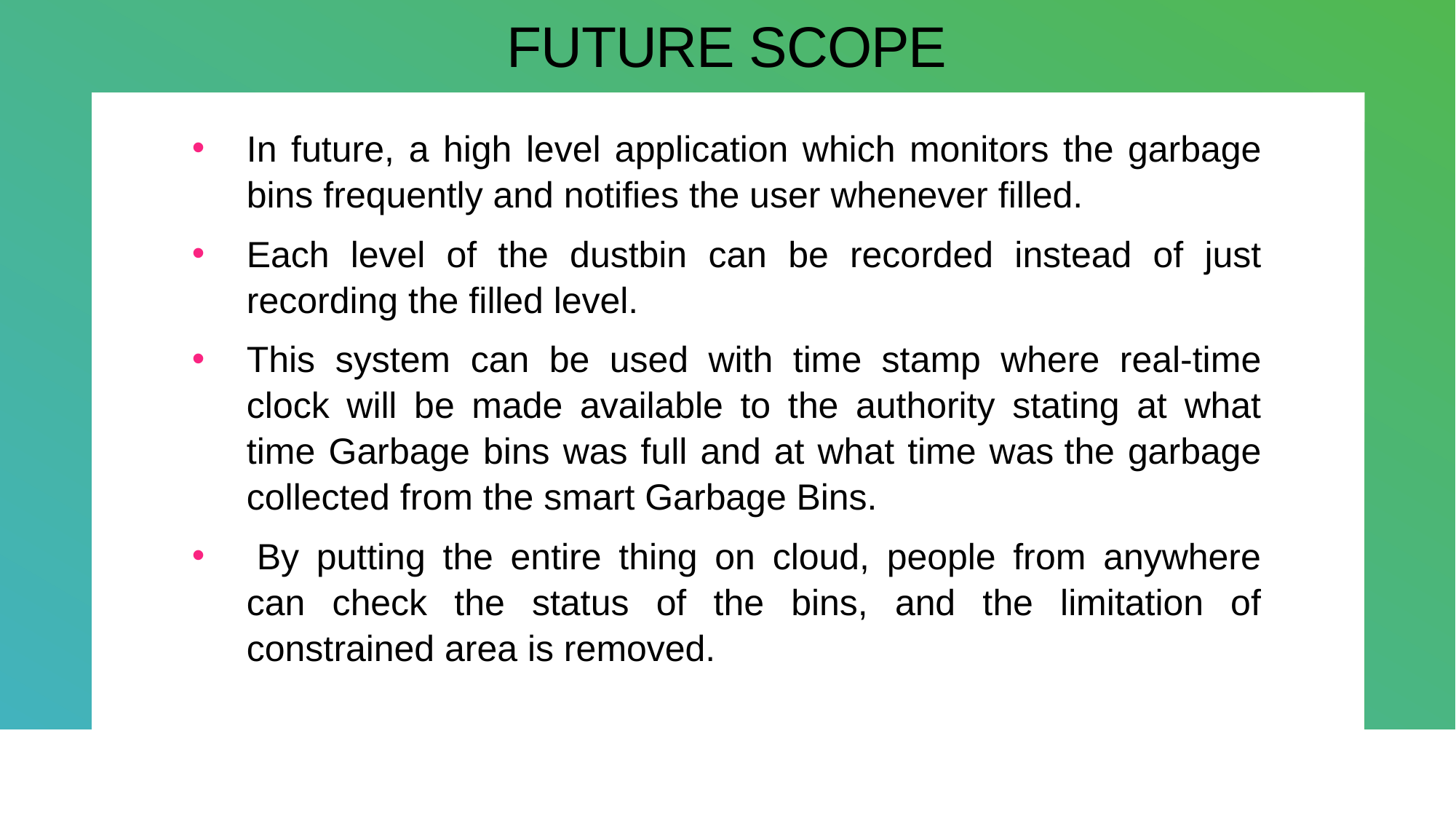

# FUTURE SCOPE
In future, a high level application which monitors the garbage bins frequently and notifies the user whenever filled.
Each level of the dustbin can be recorded instead of just recording the filled level.
This system can be used with time stamp where real-time clock will be made available to the authority stating at what time Garbage bins was full and at what time was the garbage collected from the smart Garbage Bins.
 By putting the entire thing on cloud, people from anywhere can check the status of the bins, and the limitation of constrained area is removed.